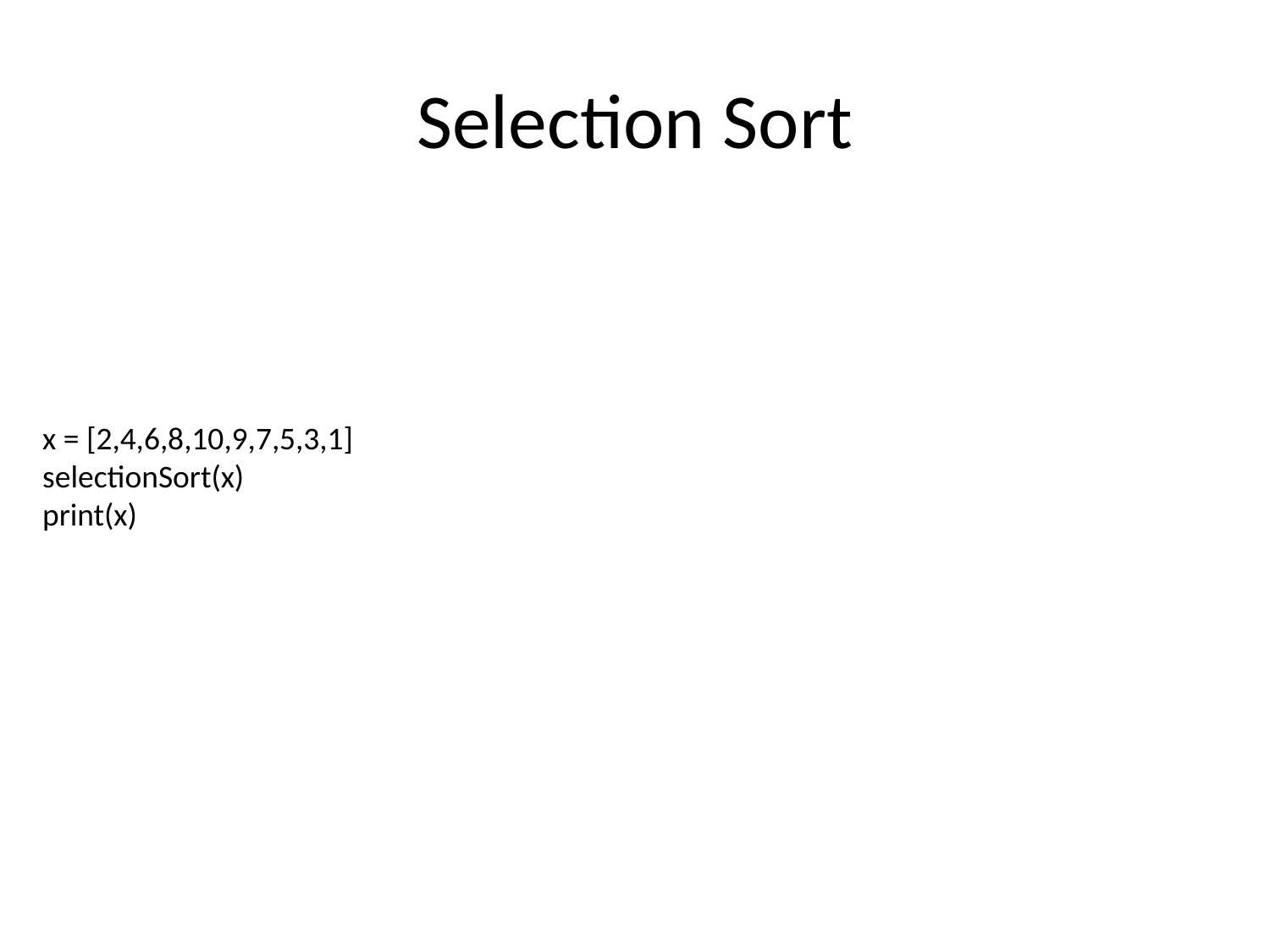

# Selection Sort
x = [2,4,6,8,10,9,7,5,3,1]
selectionSort(x)
print(x)